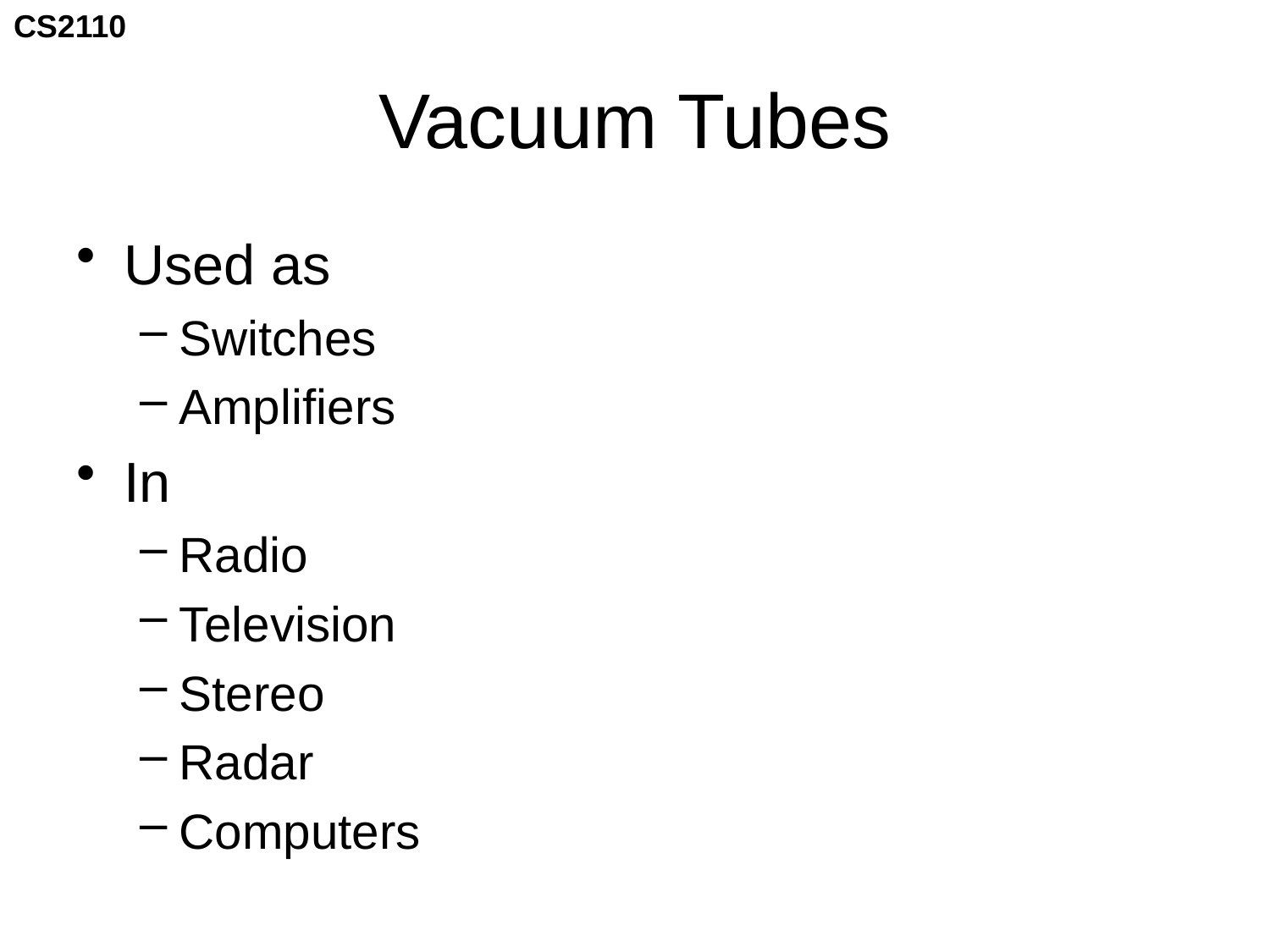

# Vacuum Tubes
Used as
Switches
Amplifiers
In
Radio
Television
Stereo
Radar
Computers